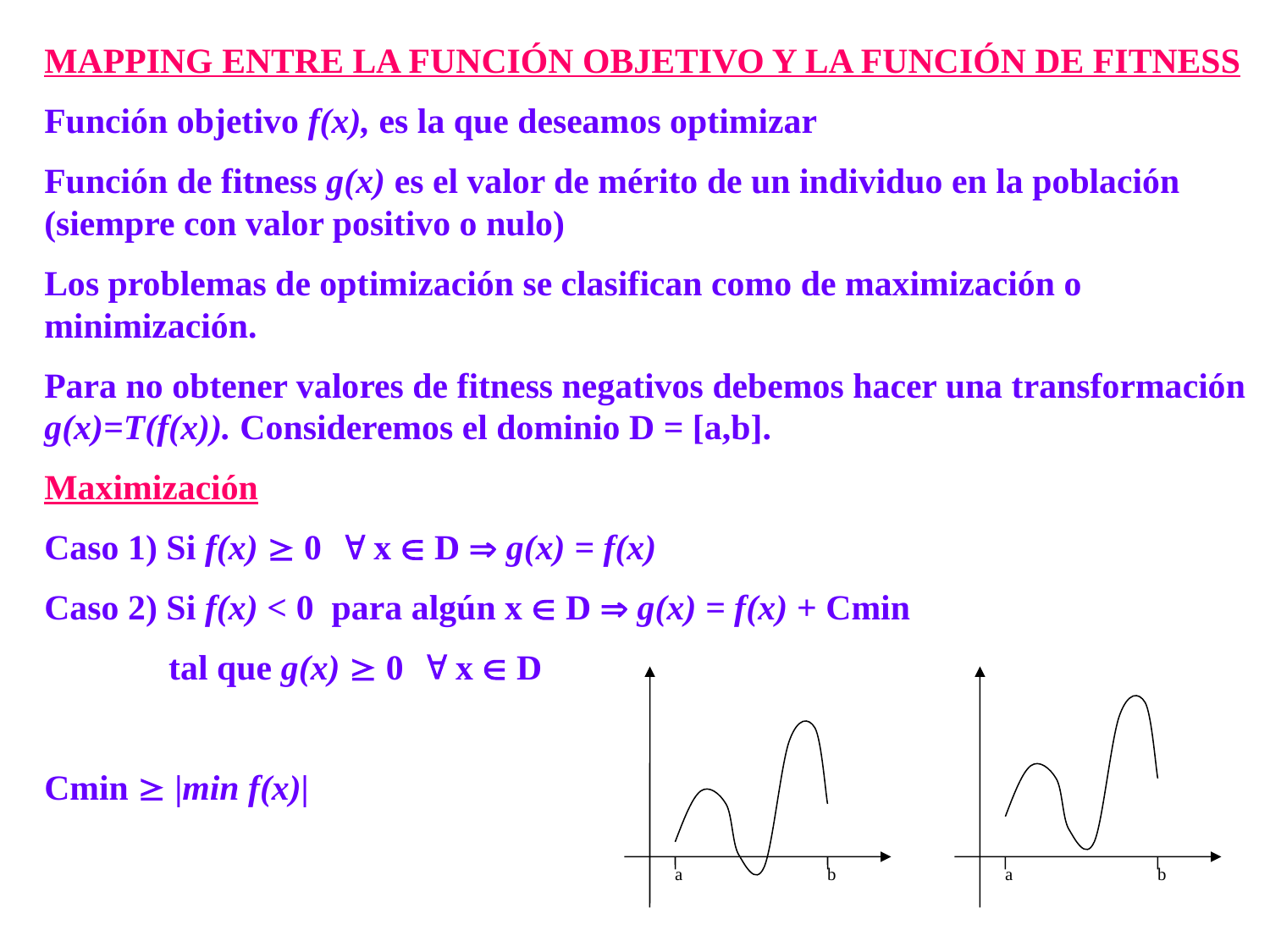

MAPPING ENTRE LA FUNCIÓN OBJETIVO Y LA FUNCIÓN DE FITNESS
Función objetivo f(x), es la que deseamos optimizar
Función de fitness g(x) es el valor de mérito de un individuo en la población (siempre con valor positivo o nulo)
Los problemas de optimización se clasifican como de maximización o minimización.
Para no obtener valores de fitness negativos debemos hacer una transformación g(x)=T(f(x)). Consideremos el dominio D = [a,b].
Maximización
Caso 1) Si f(x) ≥ 0  ∀ x ∈ D ⇒ g(x) = f(x)
Caso 2) Si f(x) < 0  para algún x ∈ D ⇒ g(x) = f(x) + Cmin
              tal que g(x) ≥ 0  ∀ x ∈ D

Cmin ≥ |min f(x)|

a

b

a

b